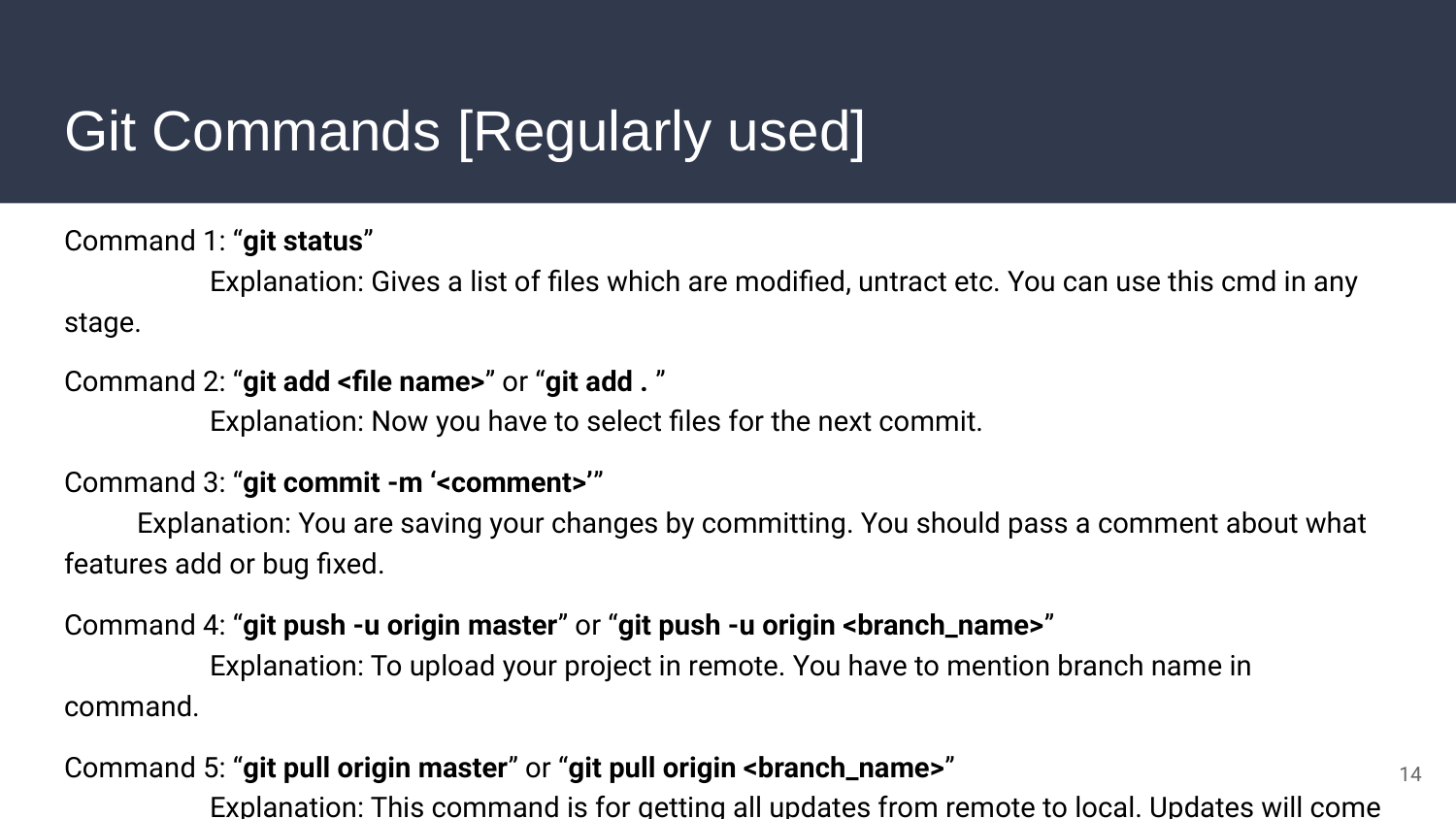

# Git Commands [Regularly used]
Command 1: “git status”
	Explanation: Gives a list of files which are modified, untract etc. You can use this cmd in any stage.
Command 2: “git add <file name>” or “git add . ”
	Explanation: Now you have to select files for the next commit.
Command 3: “git commit -m ‘<comment>’”
Explanation: You are saving your changes by committing. You should pass a comment about what features add or bug fixed.
Command 4: “git push -u origin master” or “git push -u origin <branch_name>”
	Explanation: To upload your project in remote. You have to mention branch name in command.
Command 5: “git pull origin master” or “git pull origin <branch_name>”
	Explanation: This command is for getting all updates from remote to local. Updates will come from the branch you add in command.
14